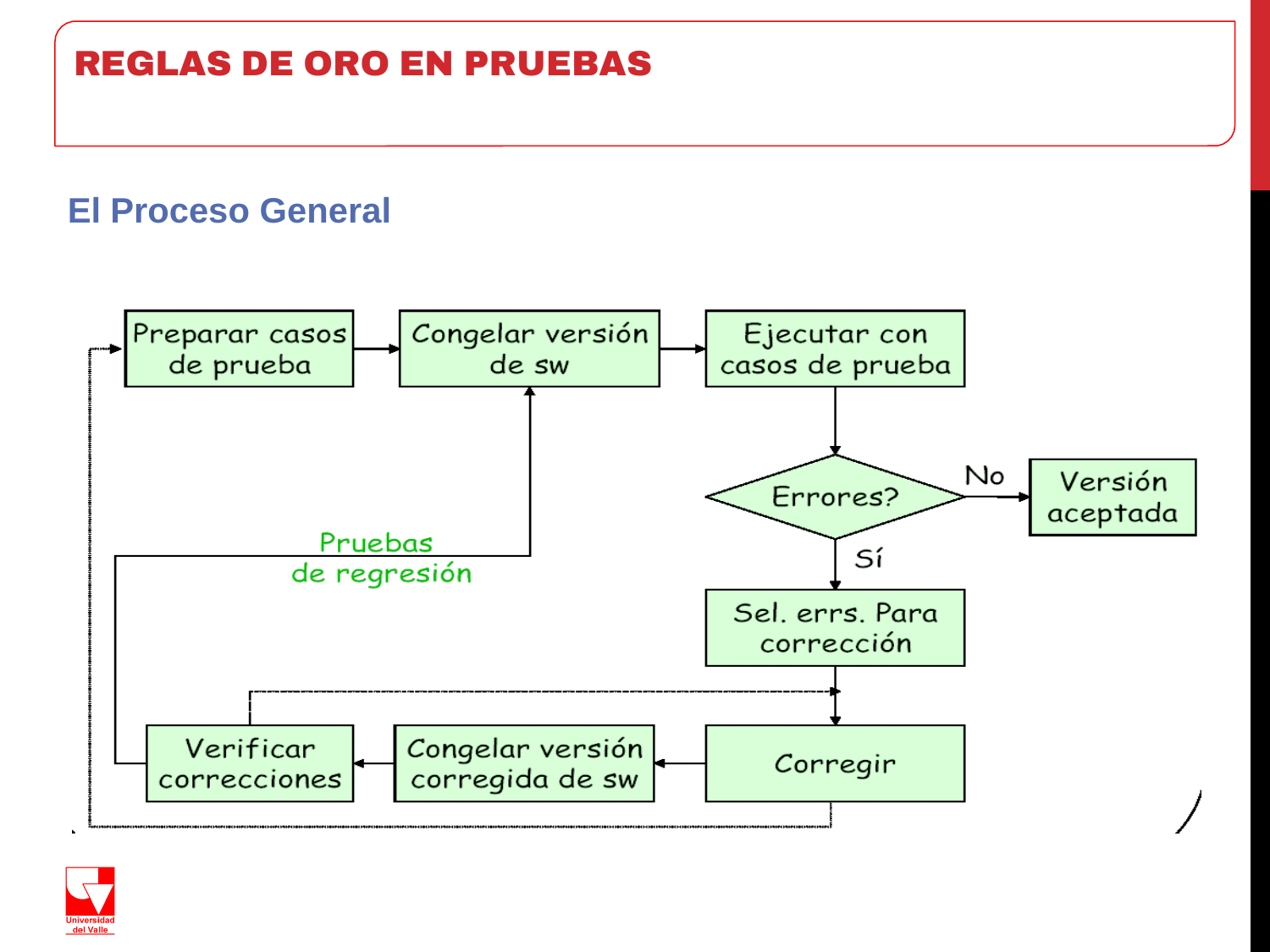

# REGLAS DE ORO EN PRUEBAS
El Proceso General